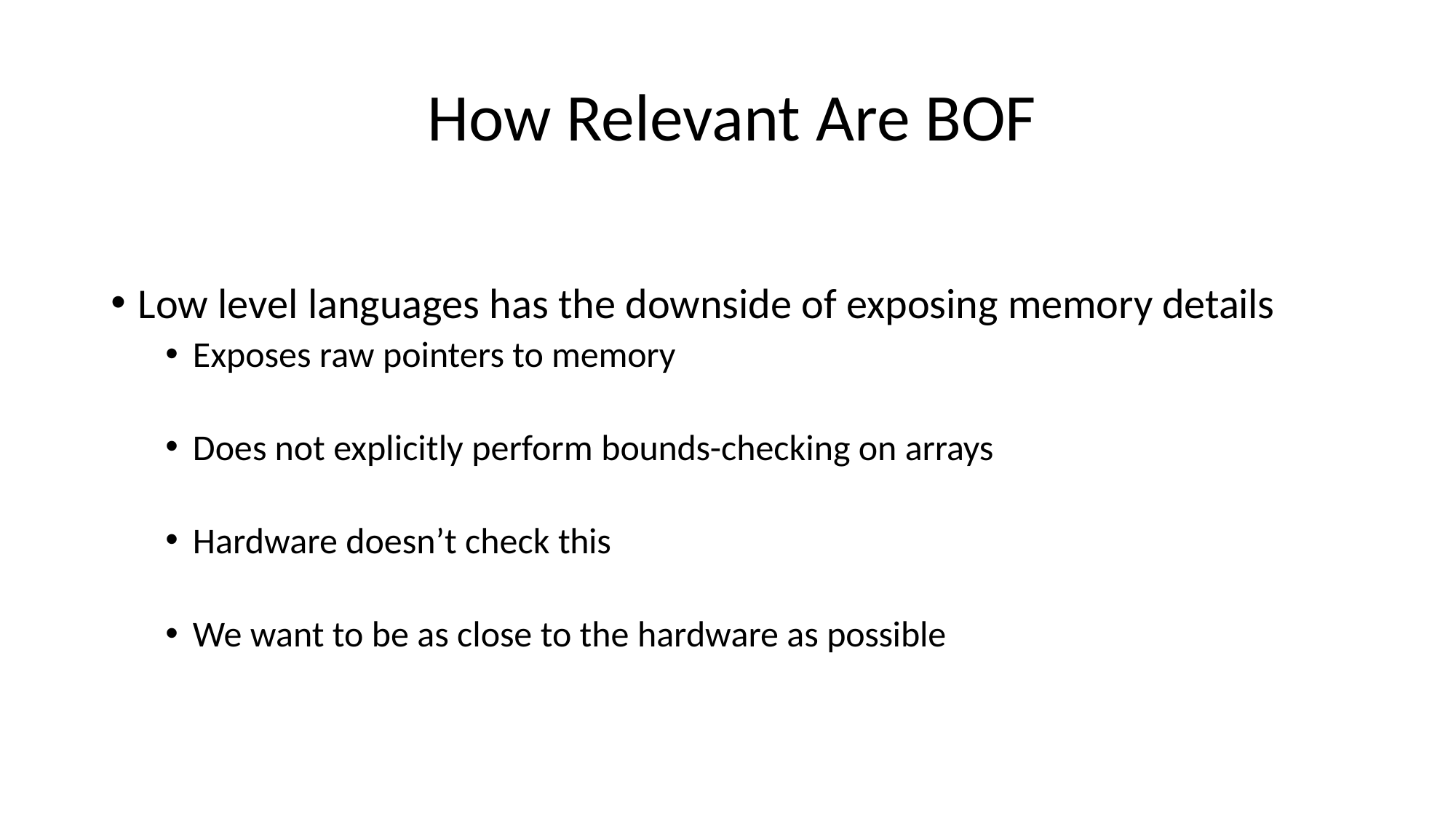

# How Relevant Are BOF
Low level languages has the downside of exposing memory details
Exposes raw pointers to memory

Does not explicitly perform bounds-checking on arrays

Hardware doesn’t check this

We want to be as close to the hardware as possible